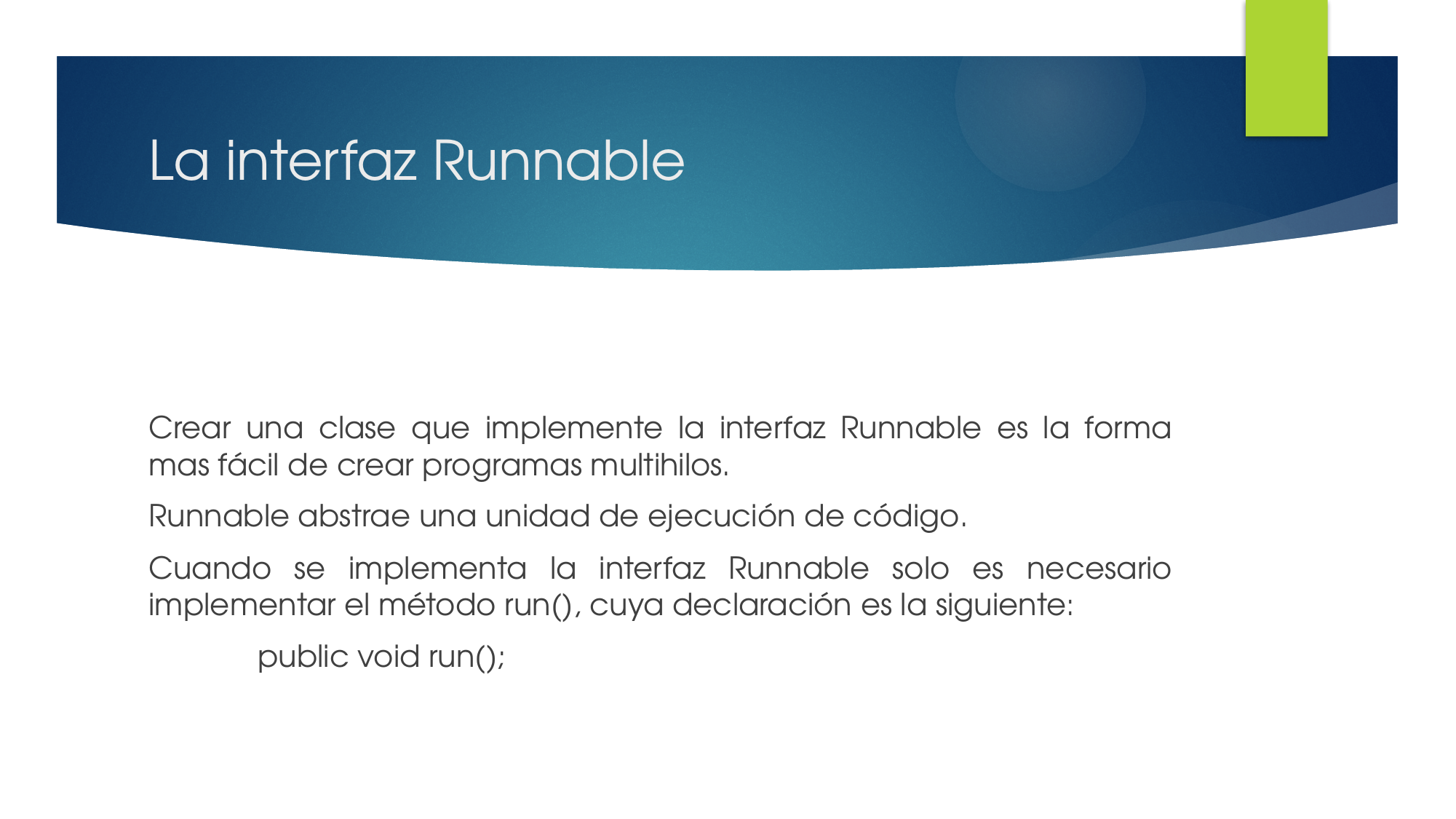

# La interfaz Runnable

Crear una clase que implemente la interfaz Runnable es la forma mas fácil de crear programas multihilos.
Runnable abstrae una unidad de ejecución de código.
Cuando se implementa la interfaz Runnable solo es necesario implementar el método run(), cuya declaración es la siguiente:
	public void run();